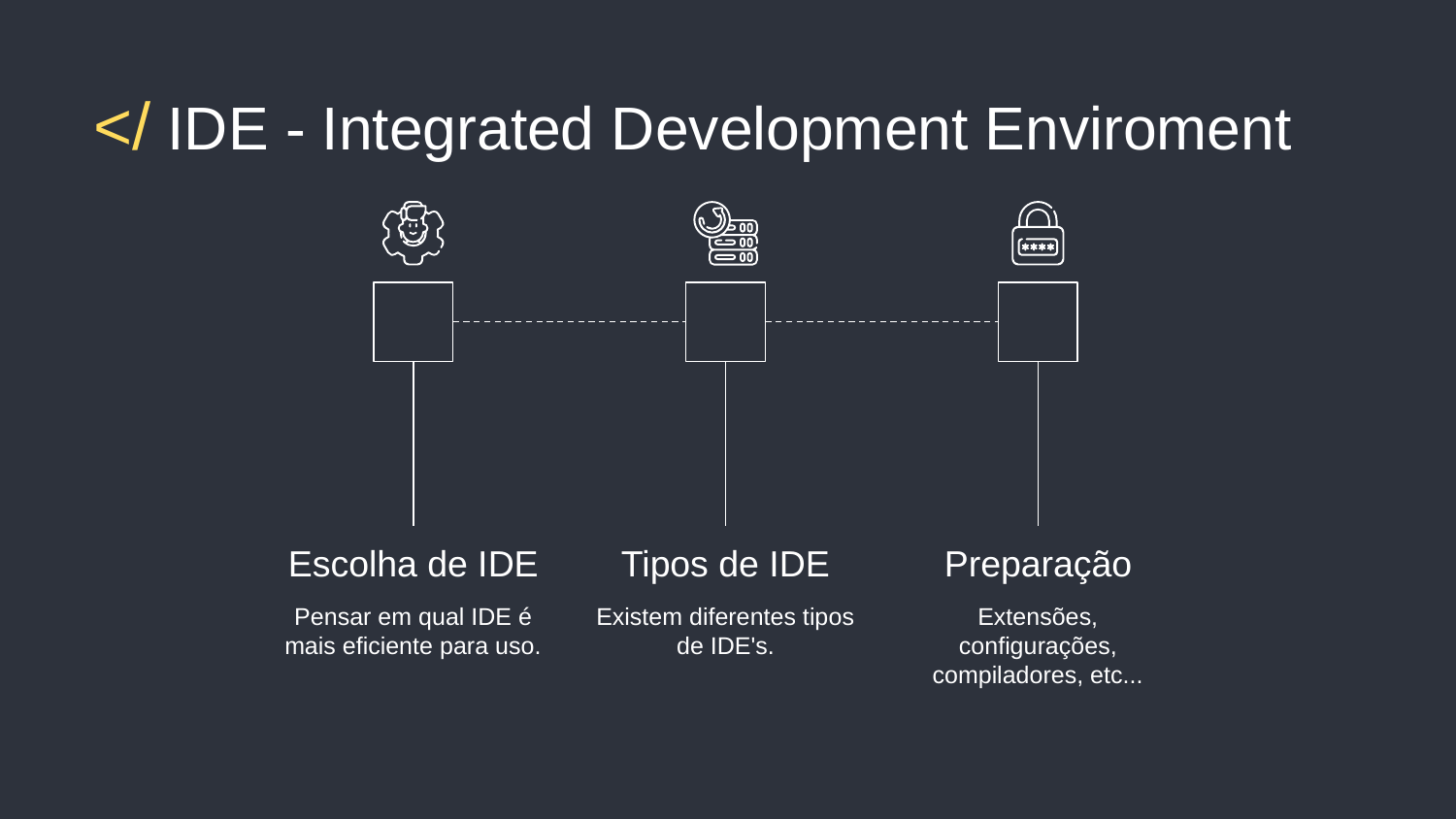

# </ IDE - Integrated Development Enviroment

Escolha de IDE
Pensar em qual IDE é mais eficiente para uso.
Tipos de IDE
Existem diferentes tipos de IDE's.
Preparação
Extensões, configurações, compiladores, etc...